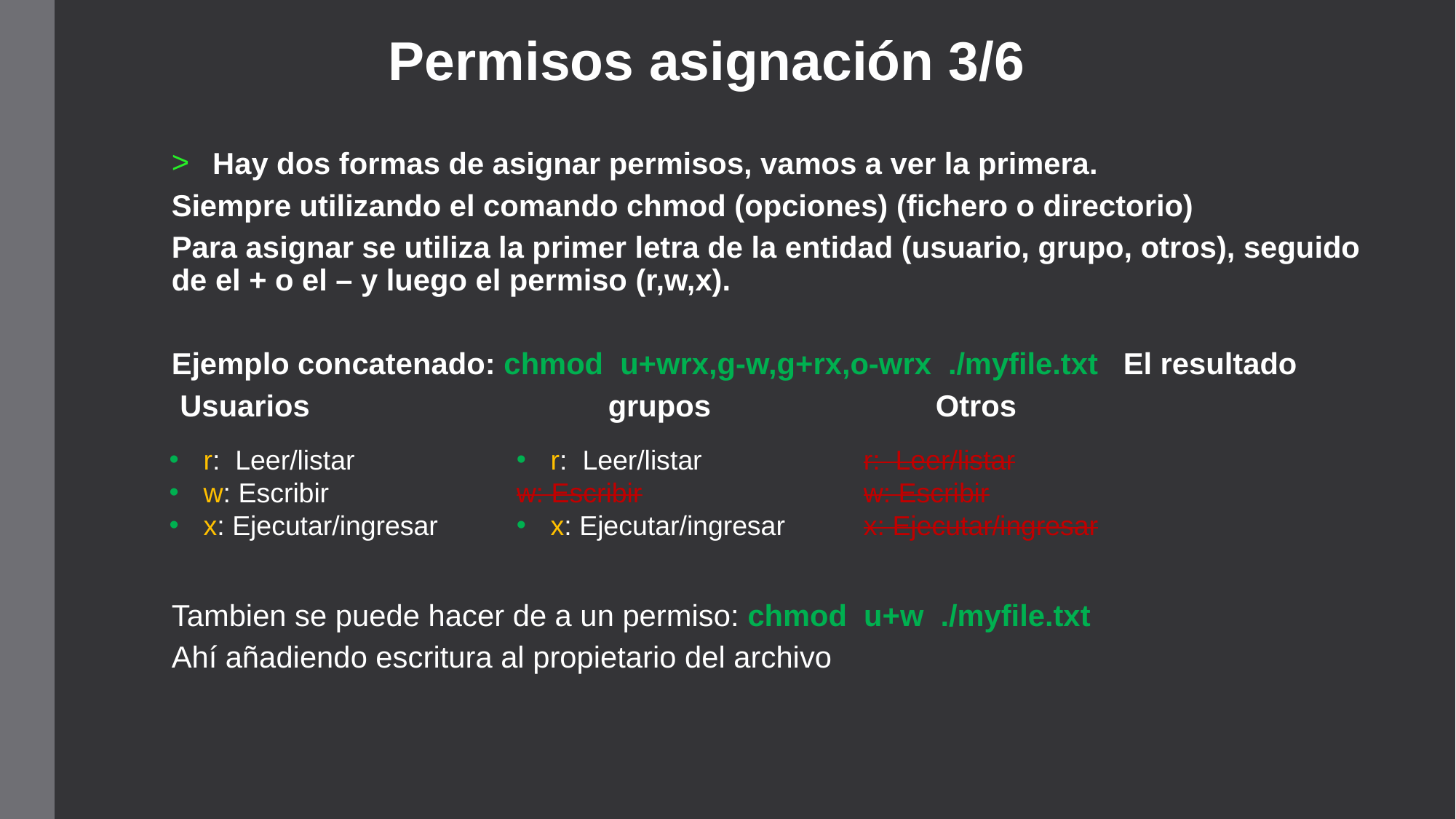

# Permisos asignación 3/6

Hay dos formas de asignar permisos, vamos a ver la primera.
Siempre utilizando el comando chmod (opciones) (fichero o directorio)
Para asignar se utiliza la primer letra de la entidad (usuario, grupo, otros), seguido de el + o el – y luego el permiso (r,w,x).

Ejemplo concatenado: chmod  u+wrx,g-w,g+rx,o-wrx  ./myfile.txt   El resultado
 Usuarios			grupos			Otros

Tambien se puede hacer de a un permiso: chmod  u+w  ./myfile.txt
Ahí añadiendo escritura al propietario del archivo

r:  Leer/listar
w: Escribir
x: Ejecutar/ingresar
r:  Leer/listar
w: Escribir
x: Ejecutar/ingresar
r:  Leer/listar
w: Escribir
x: Ejecutar/ingresar